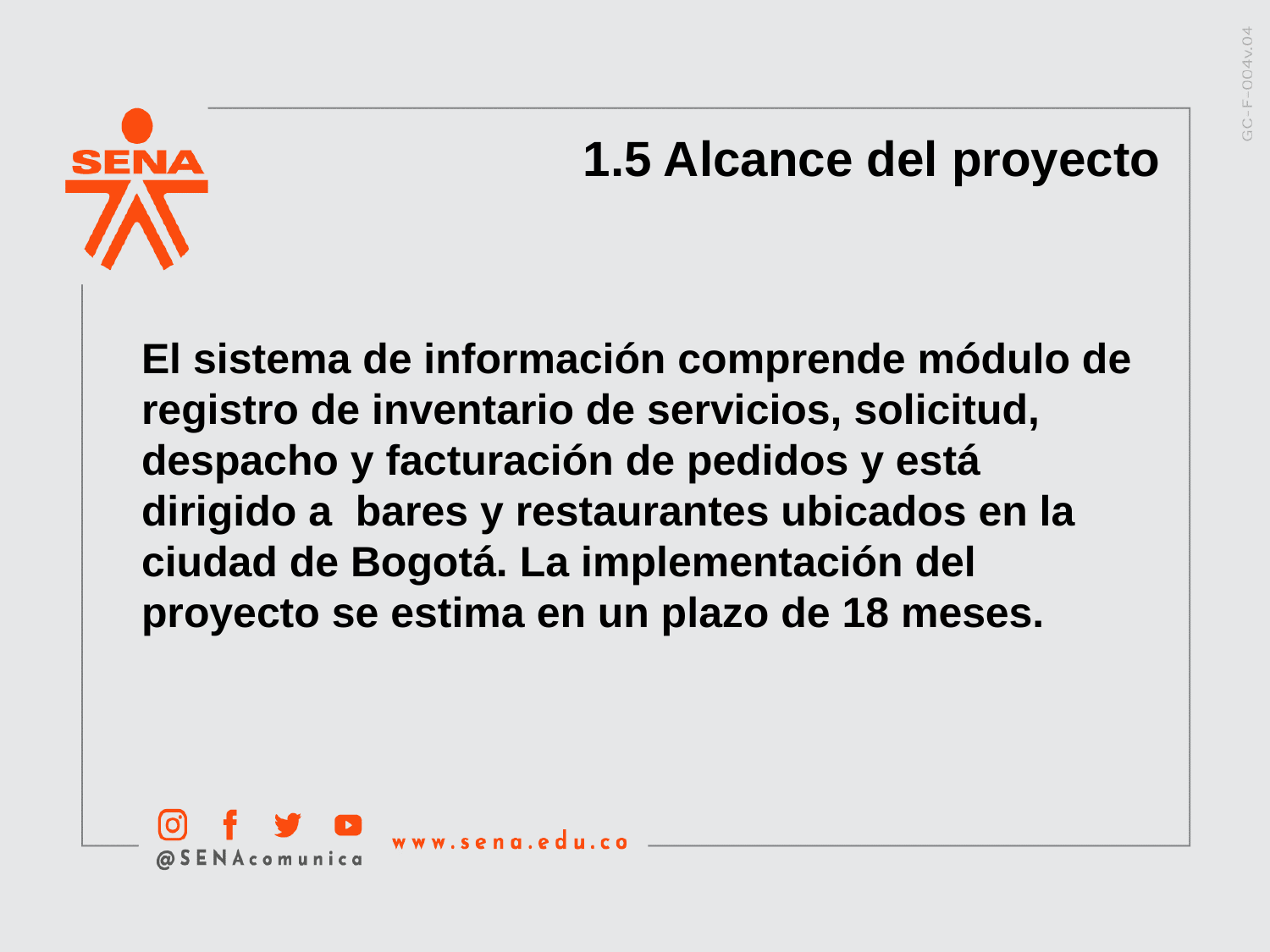

1.5 Alcance del proyecto
El sistema de información comprende módulo de registro de inventario de servicios, solicitud, despacho y facturación de pedidos y está dirigido a  bares y restaurantes ubicados en la ciudad de Bogotá. La implementación del proyecto se estima en un plazo de 18 meses.